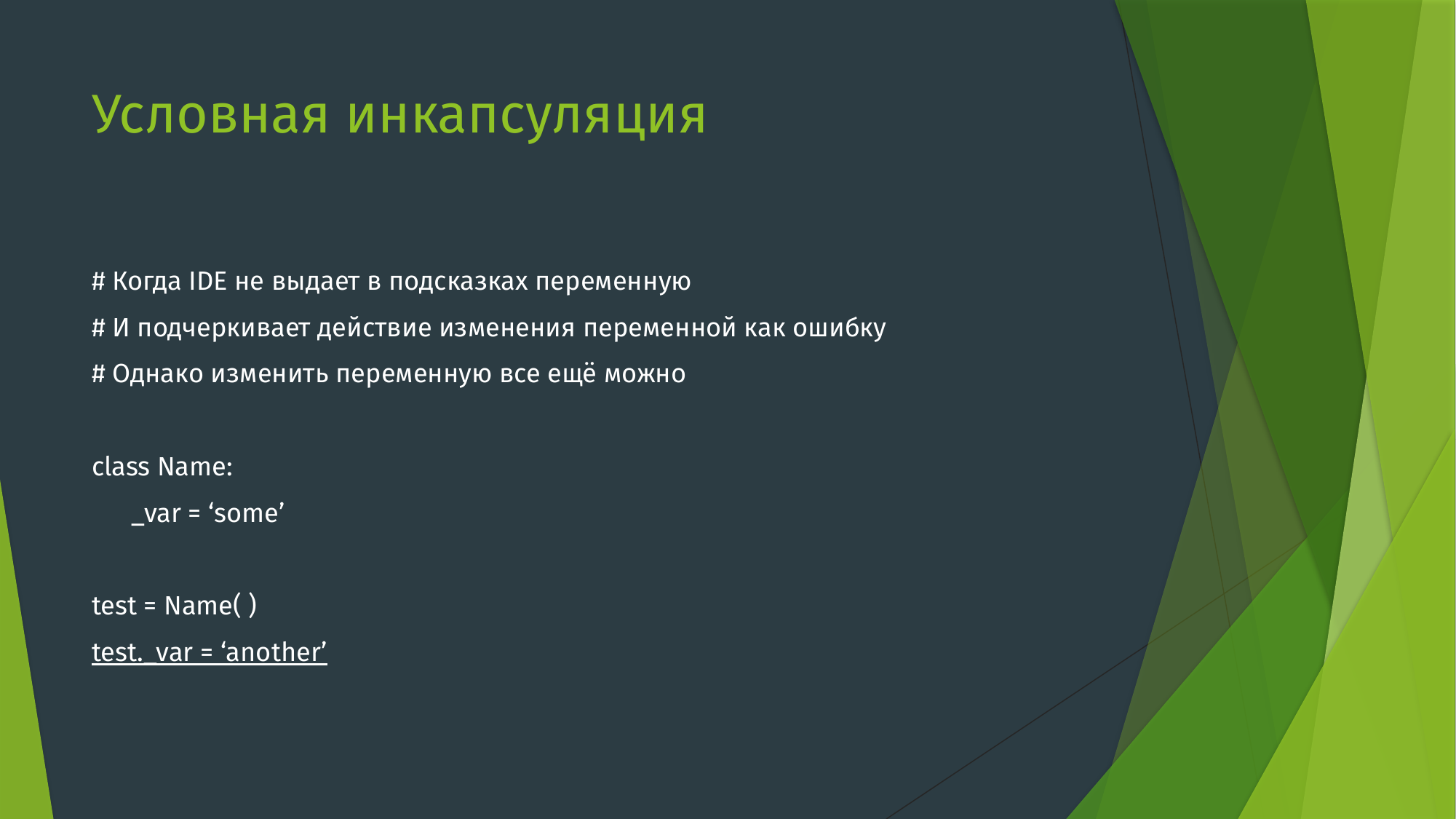

# Условная инкапсуляция
# Когда IDE не выдает в подсказках переменную
# И подчеркивает действие изменения переменной как ошибку
# Однако изменить переменную все ещё можно

class Name:
	_var = ‘some’

test = Name( )
test._var = ‘another’